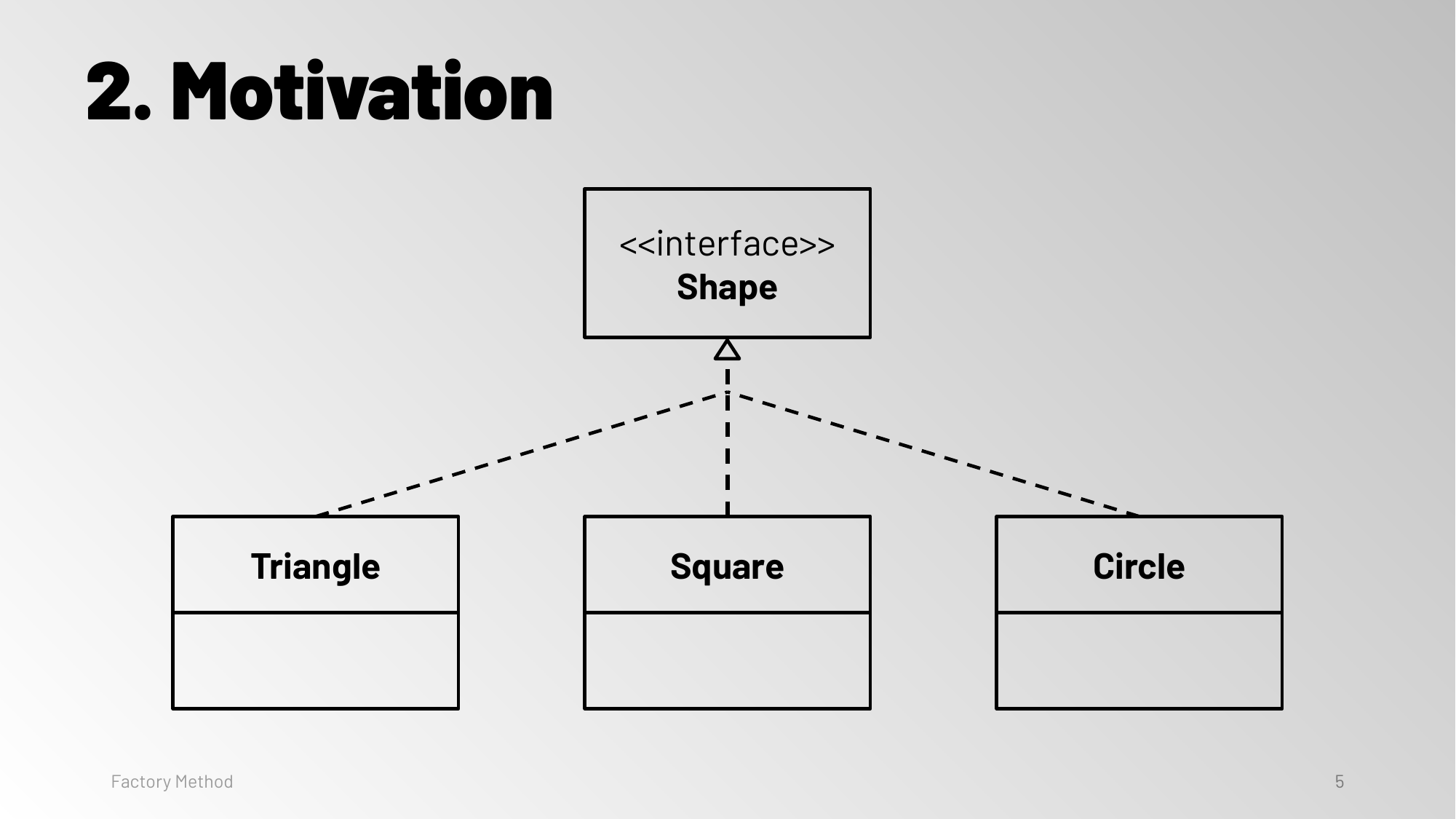

2. Motivation
<<interface>>
Shape

Triangle

Square

Circle

Factory Method
5